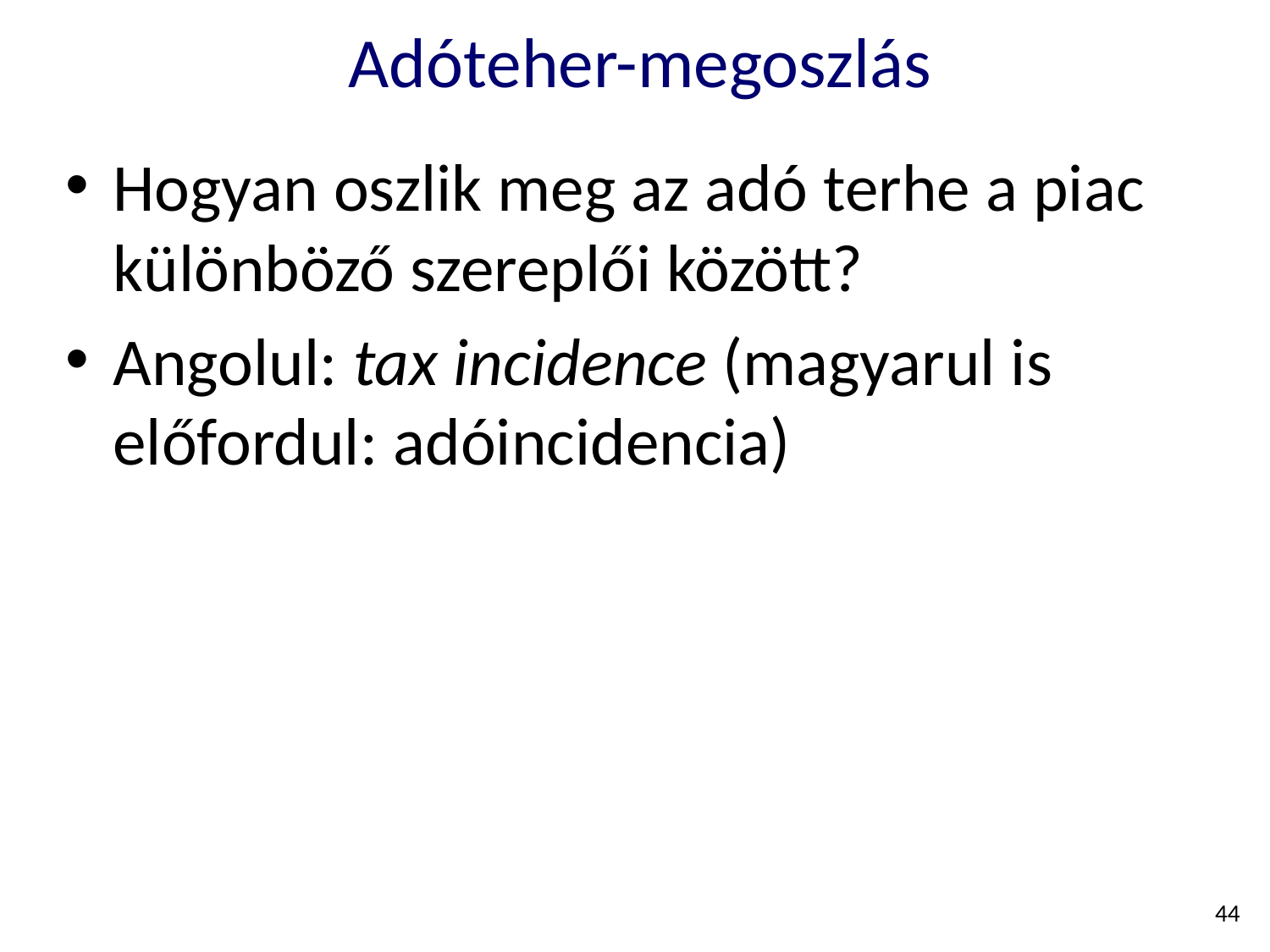

# Adóteher-megoszlás
Hogyan oszlik meg az adó terhe a piac különböző szereplői között?
Angolul: tax incidence (magyarul is előfordul: adóincidencia)

44